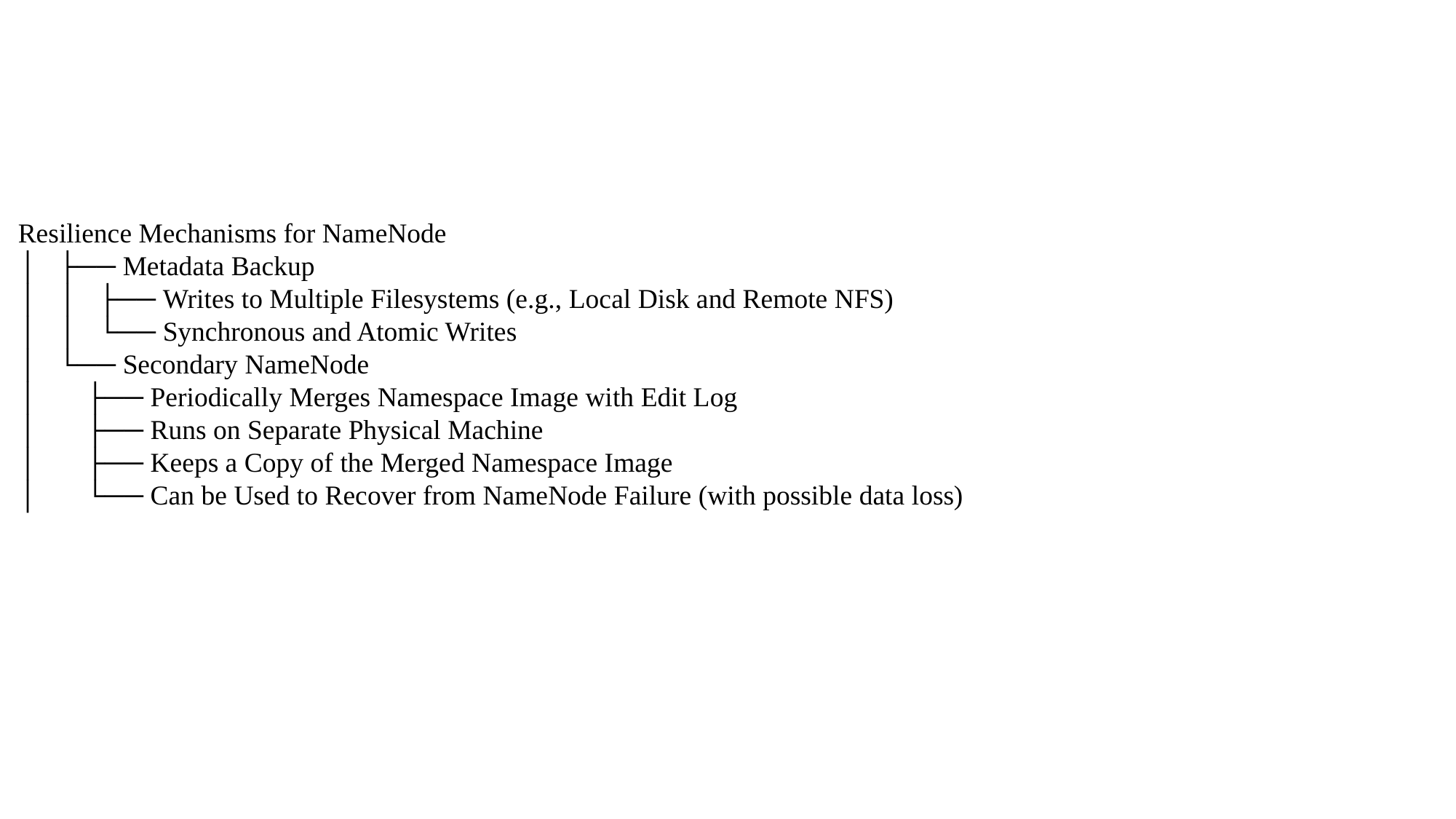

Resilience Mechanisms for NameNode
│   ├── Metadata Backup
│   │   ├── Writes to Multiple Filesystems (e.g., Local Disk and Remote NFS)
│   │   └── Synchronous and Atomic Writes
│   └── Secondary NameNode
│       ├── Periodically Merges Namespace Image with Edit Log
│       ├── Runs on Separate Physical Machine
│       ├── Keeps a Copy of the Merged Namespace Image
│       └── Can be Used to Recover from NameNode Failure (with possible data loss)